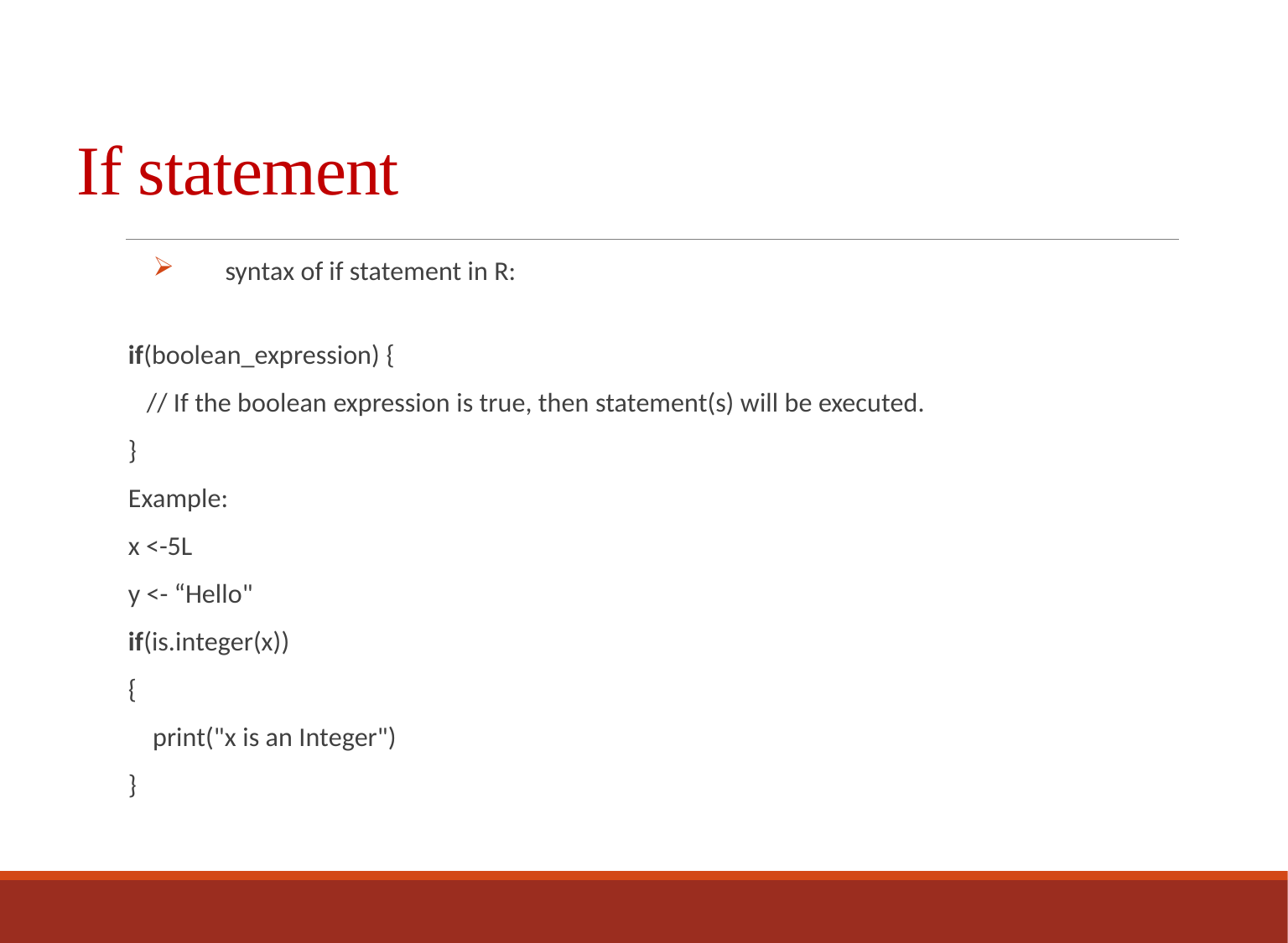

# If statement
syntax of if statement in R:

if(boolean_expression) {
   // If the boolean expression is true, then statement(s) will be executed.
}
Example:
x <-5L
y <- “Hello"
if(is.integer(x))
{
    print("x is an Integer")
}